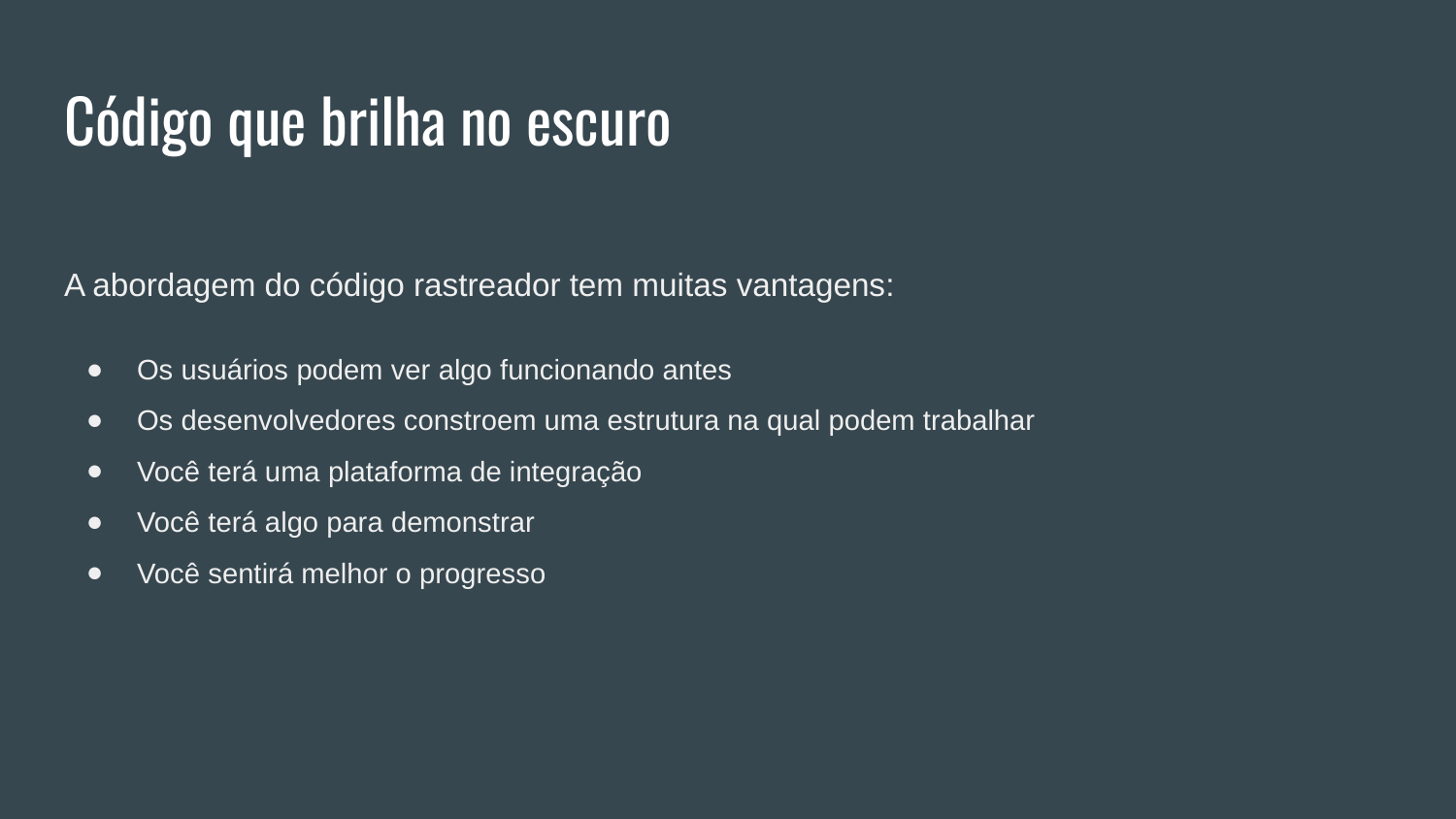

# Código que brilha no escuro
A abordagem do código rastreador tem muitas vantagens:
Os usuários podem ver algo funcionando antes
Os desenvolvedores constroem uma estrutura na qual podem trabalhar
Você terá uma plataforma de integração
Você terá algo para demonstrar
Você sentirá melhor o progresso